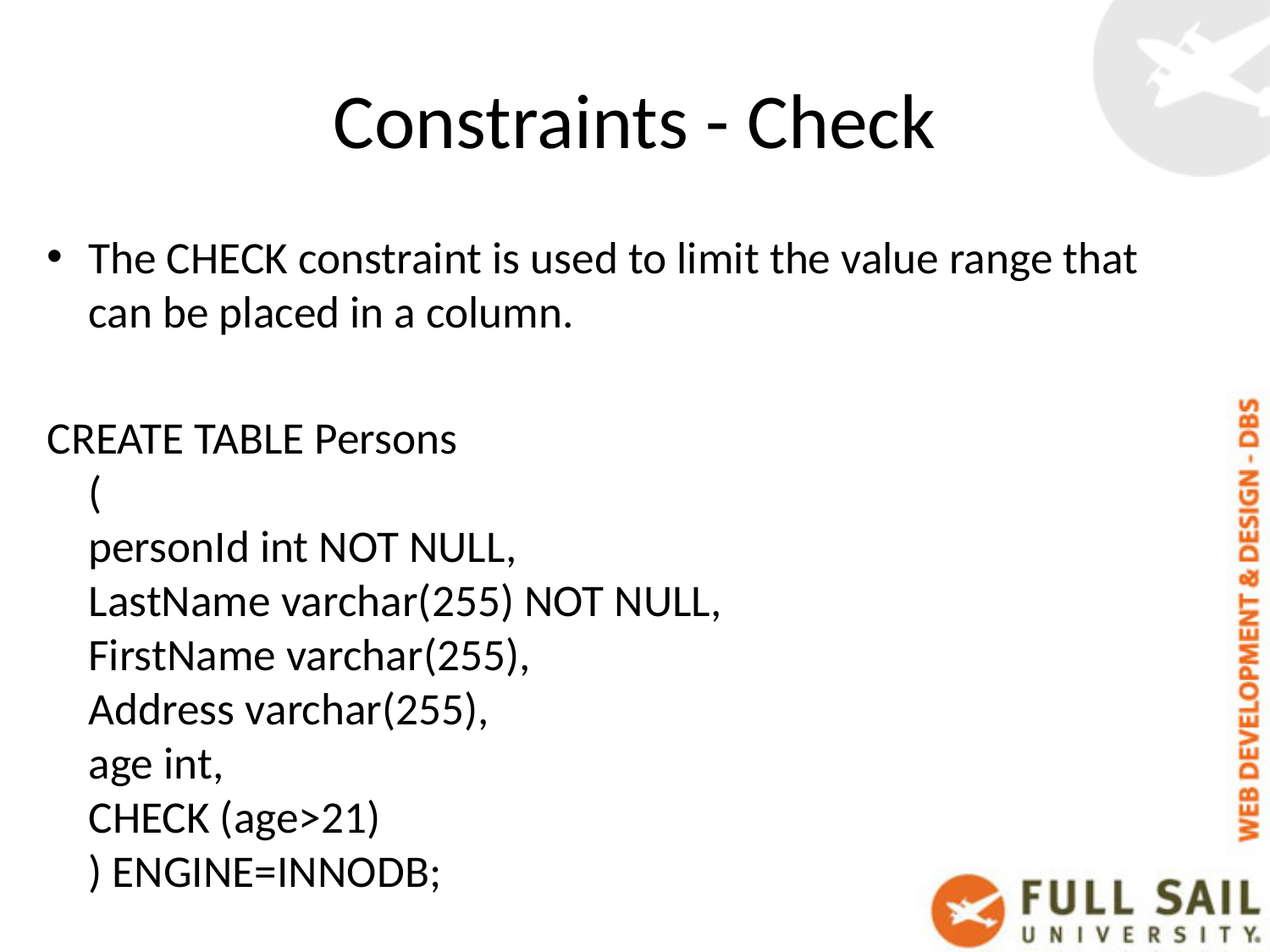

# Constraints - Check
The CHECK constraint is used to limit the value range that can be placed in a column.

CREATE TABLE Persons
(
personId int NOT NULL,
LastName varchar(255) NOT NULL,
FirstName varchar(255),
Address varchar(255),
age int,
CHECK (age>21)
) ENGINE=INNODB;